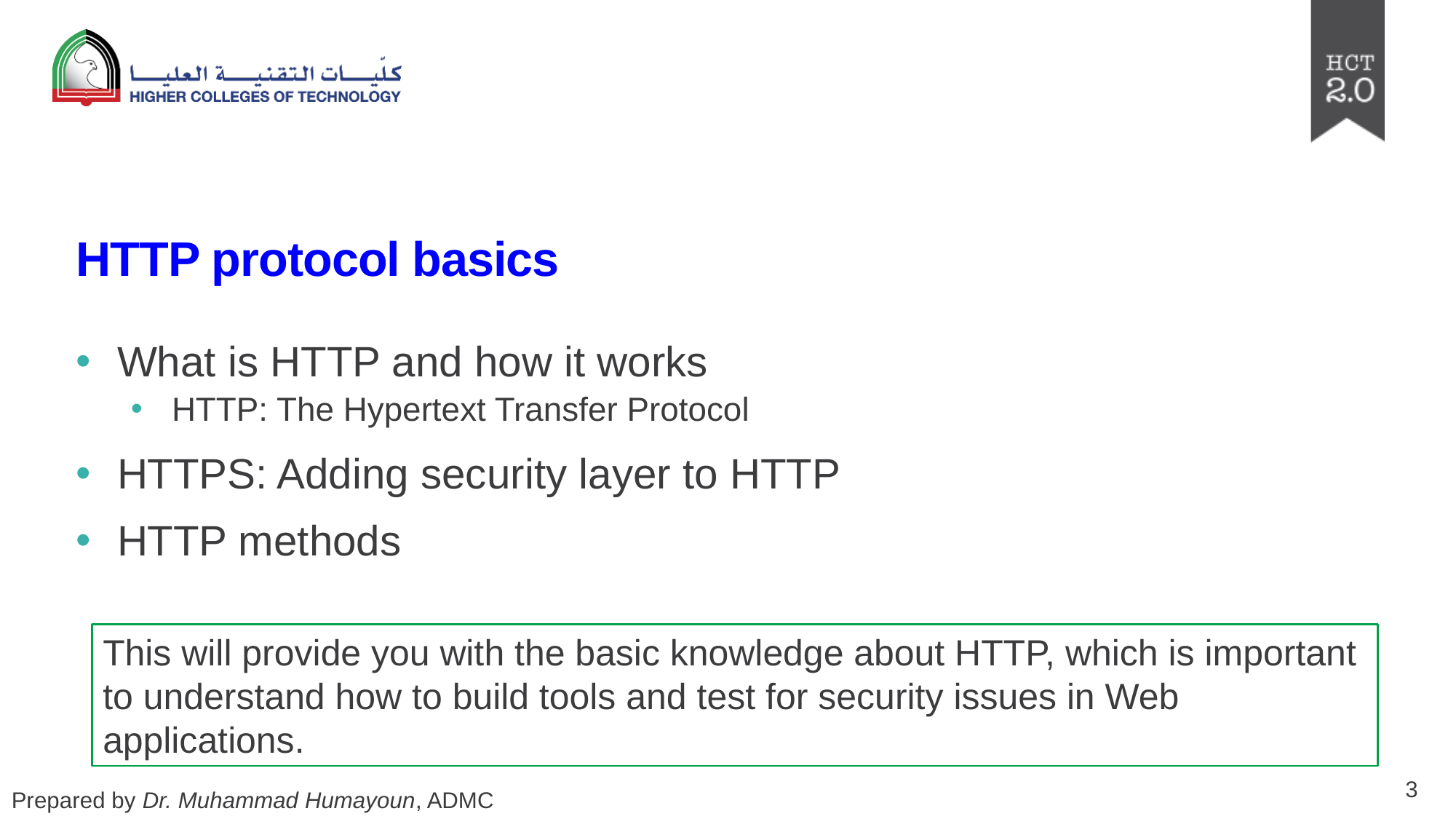

# HTTP protocol basics
What is HTTP and how it works
HTTP: The Hypertext Transfer Protocol
HTTPS: Adding security layer to HTTP
HTTP methods
This will provide you with the basic knowledge about HTTP, which is important to understand how to build tools and test for security issues in Web applications.
3